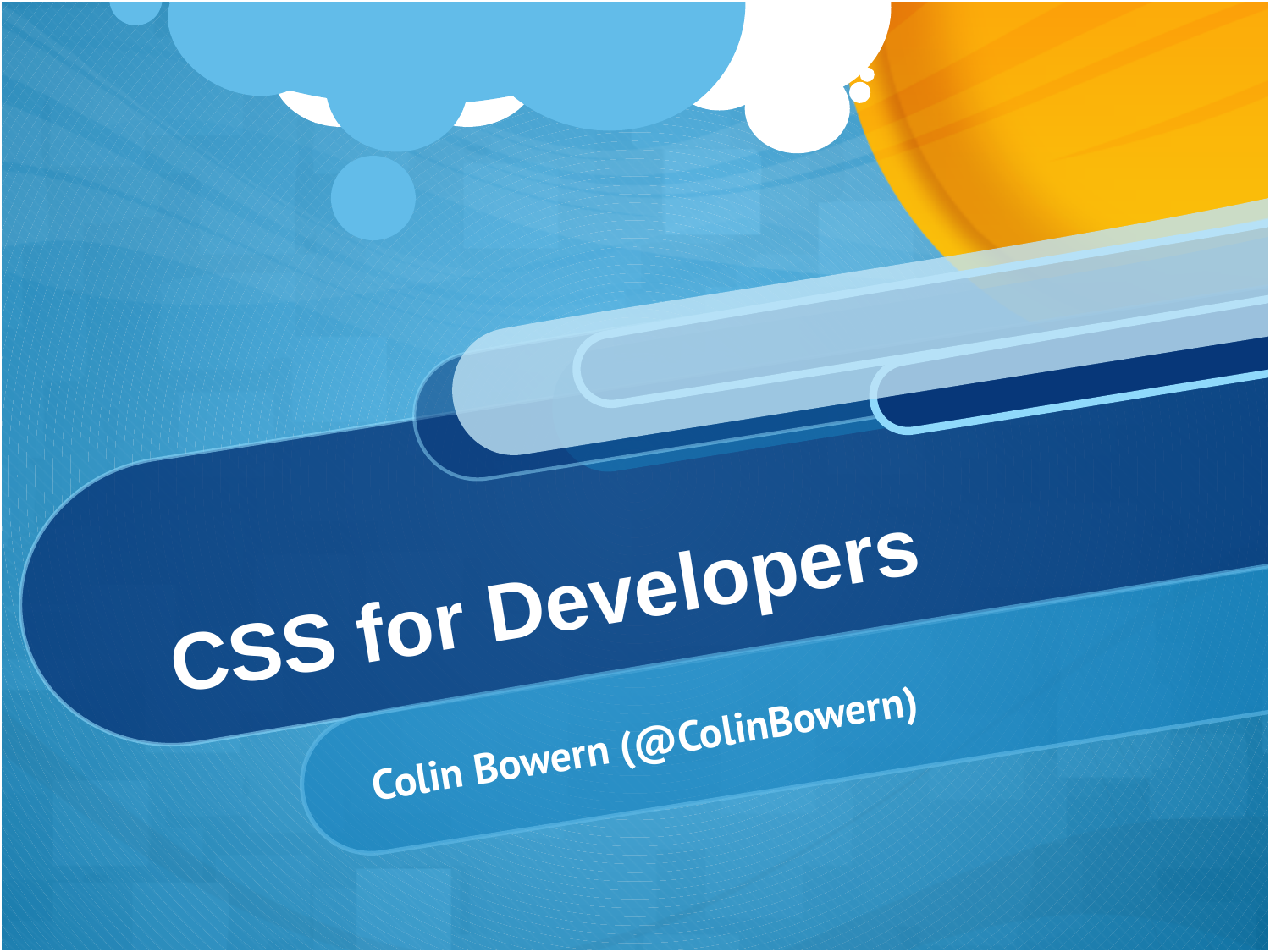

# CSS for Developers
Colin Bowern (@ColinBowern)